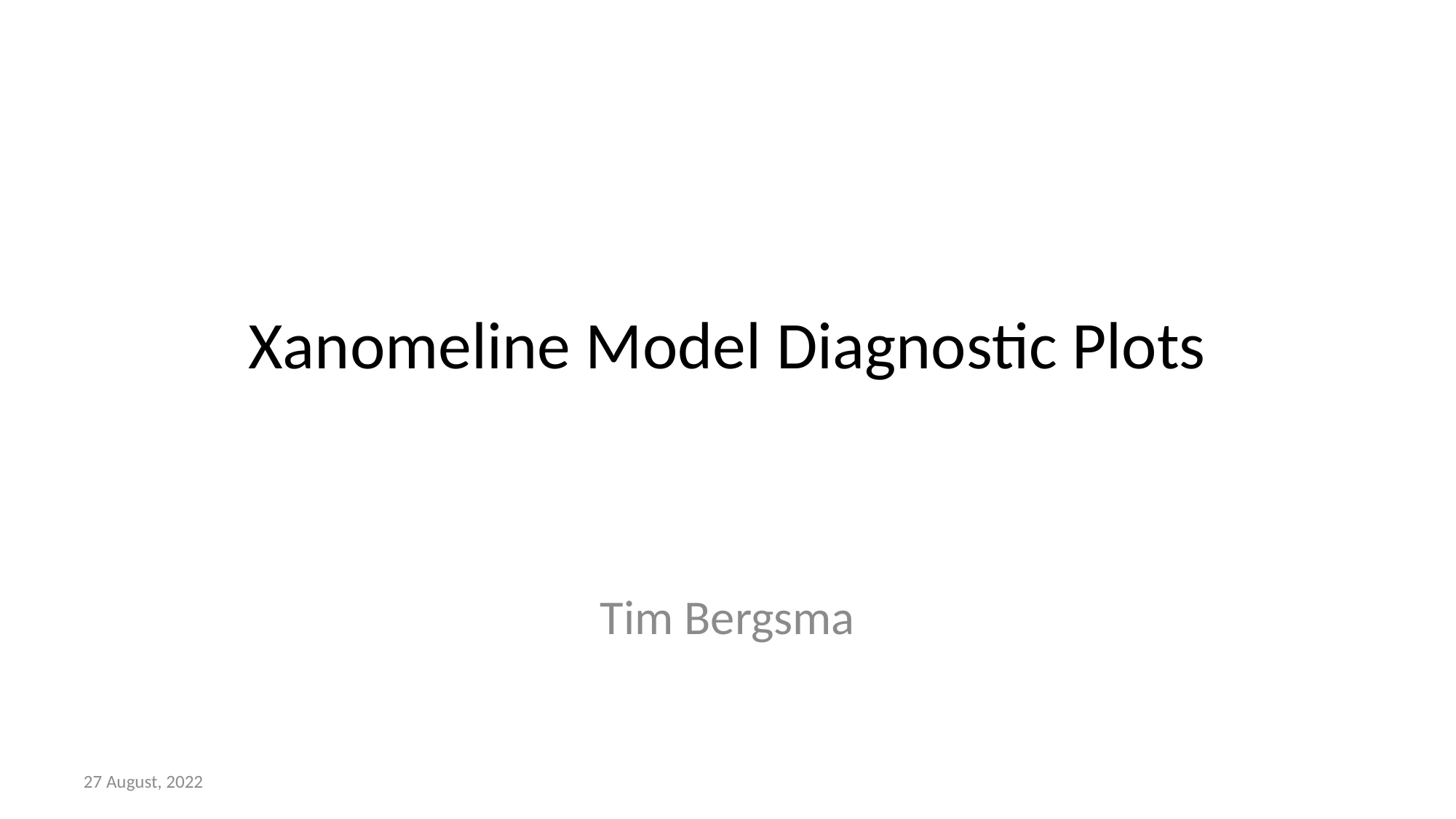

# Xanomeline Model Diagnostic Plots
Tim Bergsma
27 August, 2022